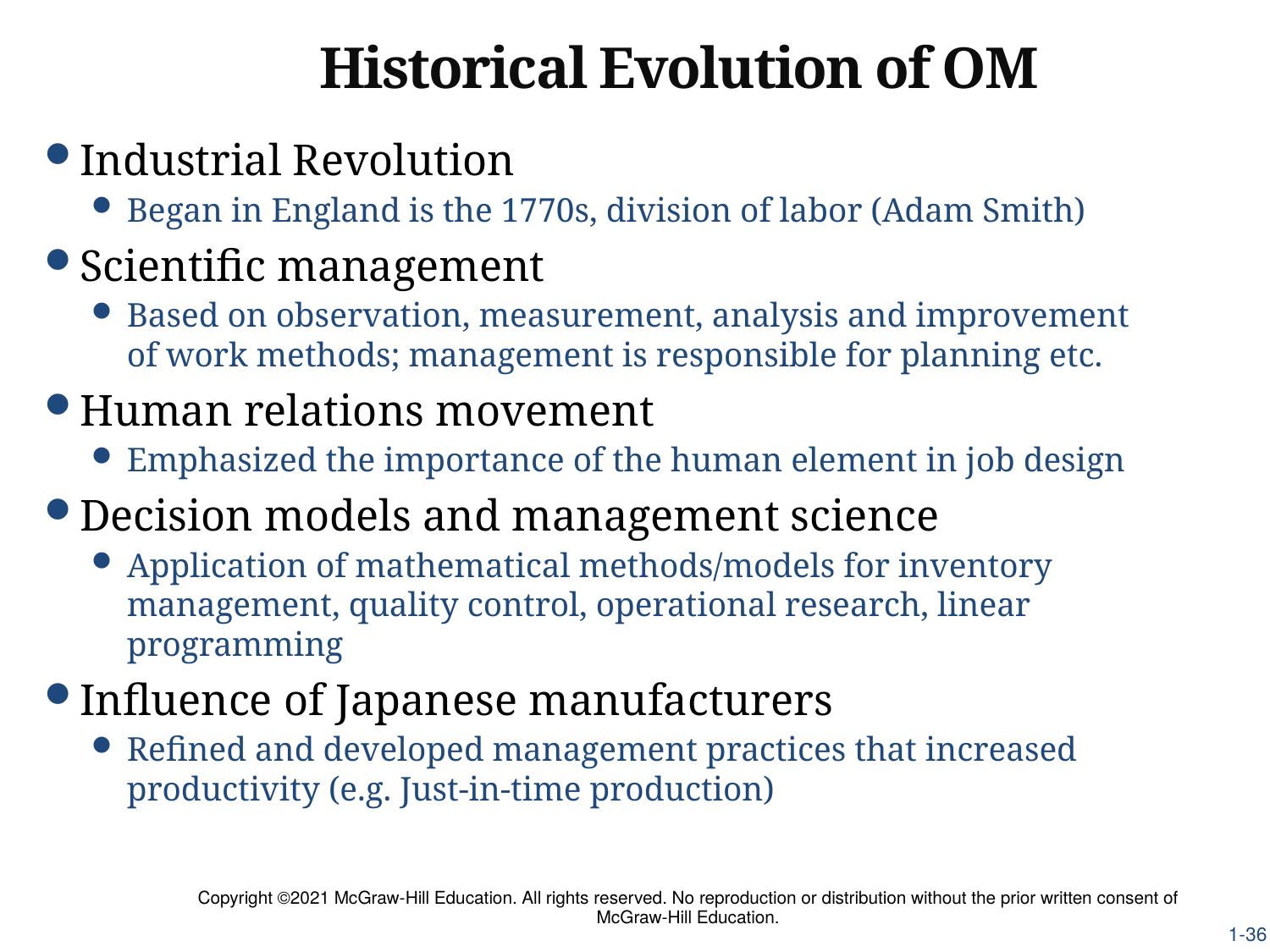

# Historical Evolution of OM
Industrial Revolution
Began in England is the 1770s, division of labor (Adam Smith)
Scientific management
Based on observation, measurement, analysis and improvement of work methods; management is responsible for planning etc.
Human relations movement
Emphasized the importance of the human element in job design
Decision models and management science
Application of mathematical methods/models for inventory management, quality control, operational research, linear programming
Influence of Japanese manufacturers
Refined and developed management practices that increased productivity (e.g. Just-in-time production)
Copyright ©2021 McGraw-Hill Education. All rights reserved. No reproduction or distribution without the prior written consent of McGraw-Hill Education.
1-36